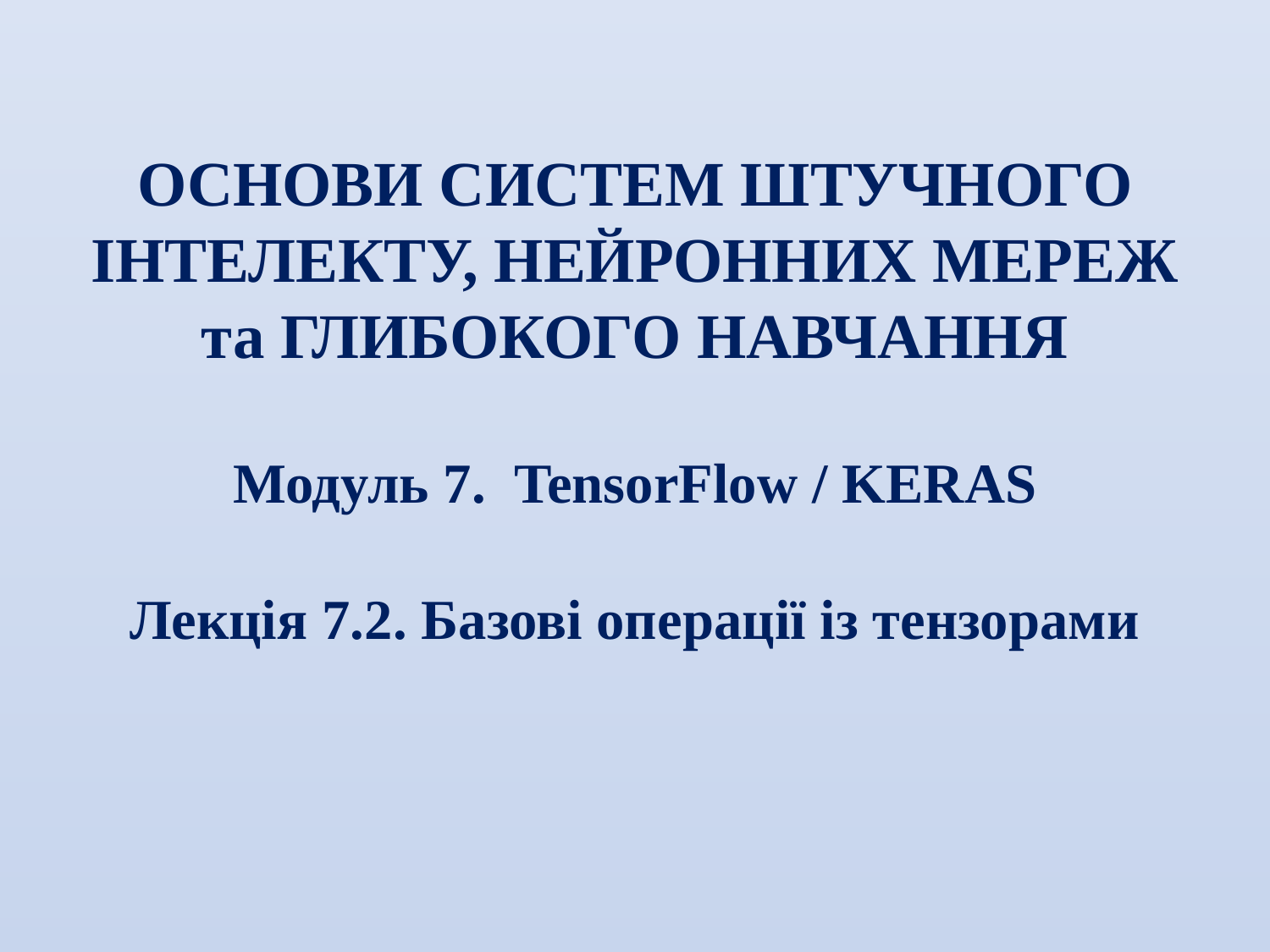

ОСНОВИ СИСТЕМ ШТУЧНОГО ІНТЕЛЕКТУ, НЕЙРОННИХ МЕРЕЖ
та ГЛИБОКОГО НАВЧАННЯ

Модуль 7.  TensorFlow / KERAS

Лекція 7.2. Базові операції із тензорами